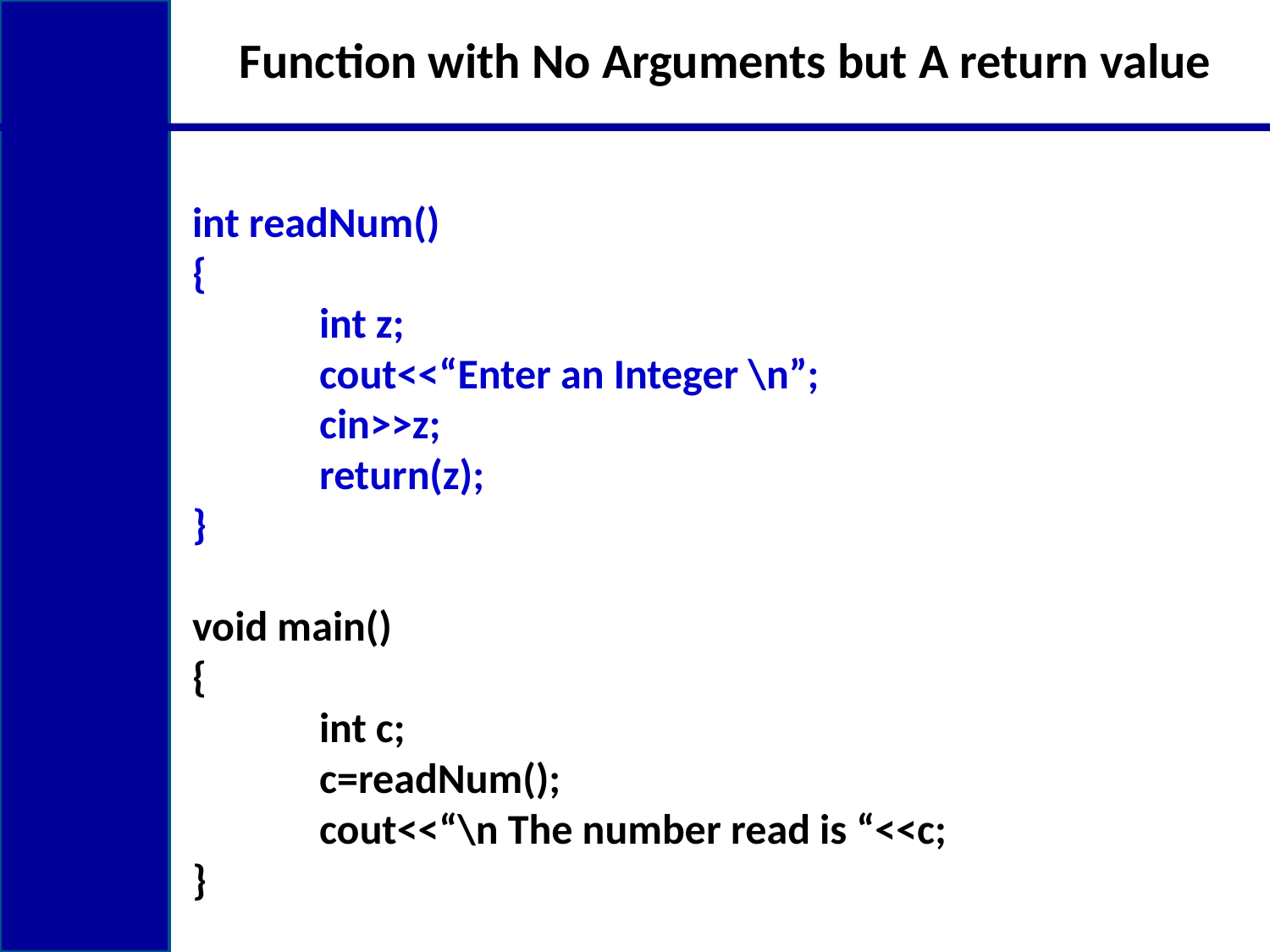

# Function with No Arguments but A return value

int readNum()
{
	int z;
	cout<<“Enter an Integer \n”;
	cin>>z;
	return(z);
}

void main()
{
	int c;
  	c=readNum();
   	cout<<“\n The number read is “<<c;
}